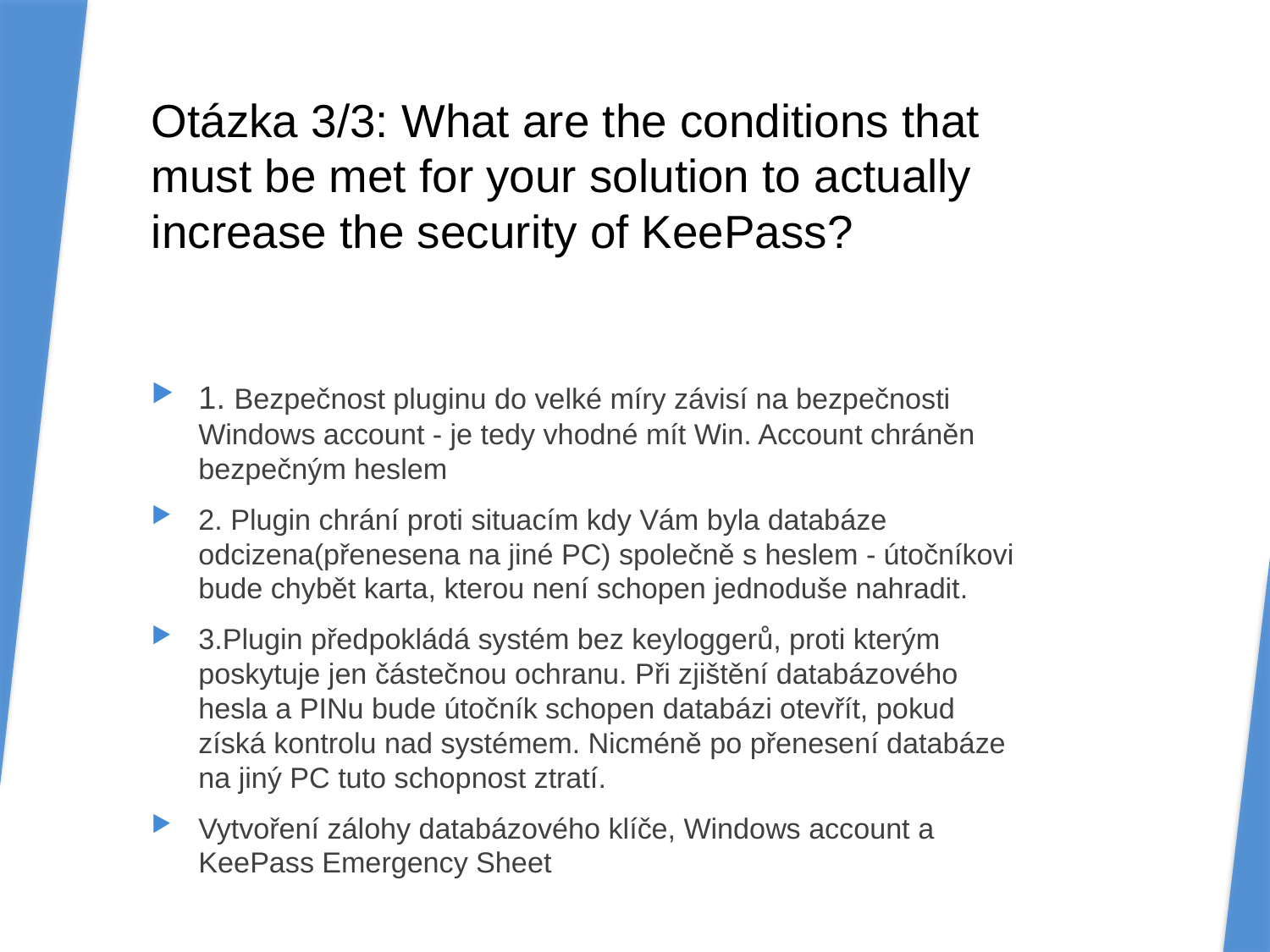

# Otázka 3/3: What are the conditions that must be met for your solution to actually increase the security of KeePass?
1. Bezpečnost pluginu do velké míry závisí na bezpečnosti Windows account - je tedy vhodné mít Win. Account chráněn bezpečným heslem
2. Plugin chrání proti situacím kdy Vám byla databáze odcizena(přenesena na jiné PC) společně s heslem - útočníkovi bude chybět karta, kterou není schopen jednoduše nahradit.
3.Plugin předpokládá systém bez keyloggerů, proti kterým poskytuje jen částečnou ochranu. Při zjištění databázového hesla a PINu bude útočník schopen databázi otevřít, pokud získá kontrolu nad systémem. Nicméně po přenesení databáze na jiný PC tuto schopnost ztratí.
Vytvoření zálohy databázového klíče, Windows account a KeePass Emergency Sheet